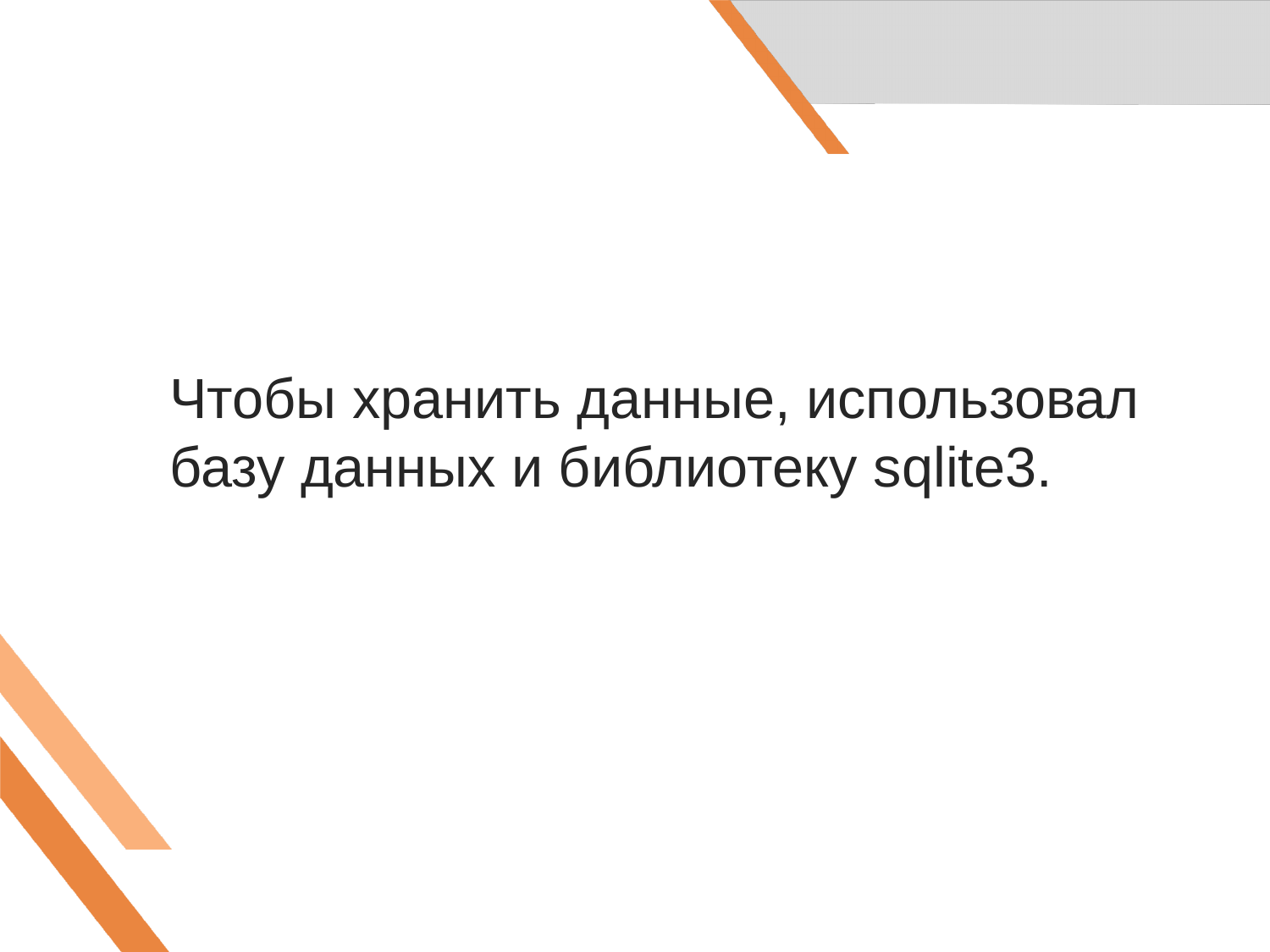

Чтобы хранить данные, использовал базу данных и библиотеку sqlite3.